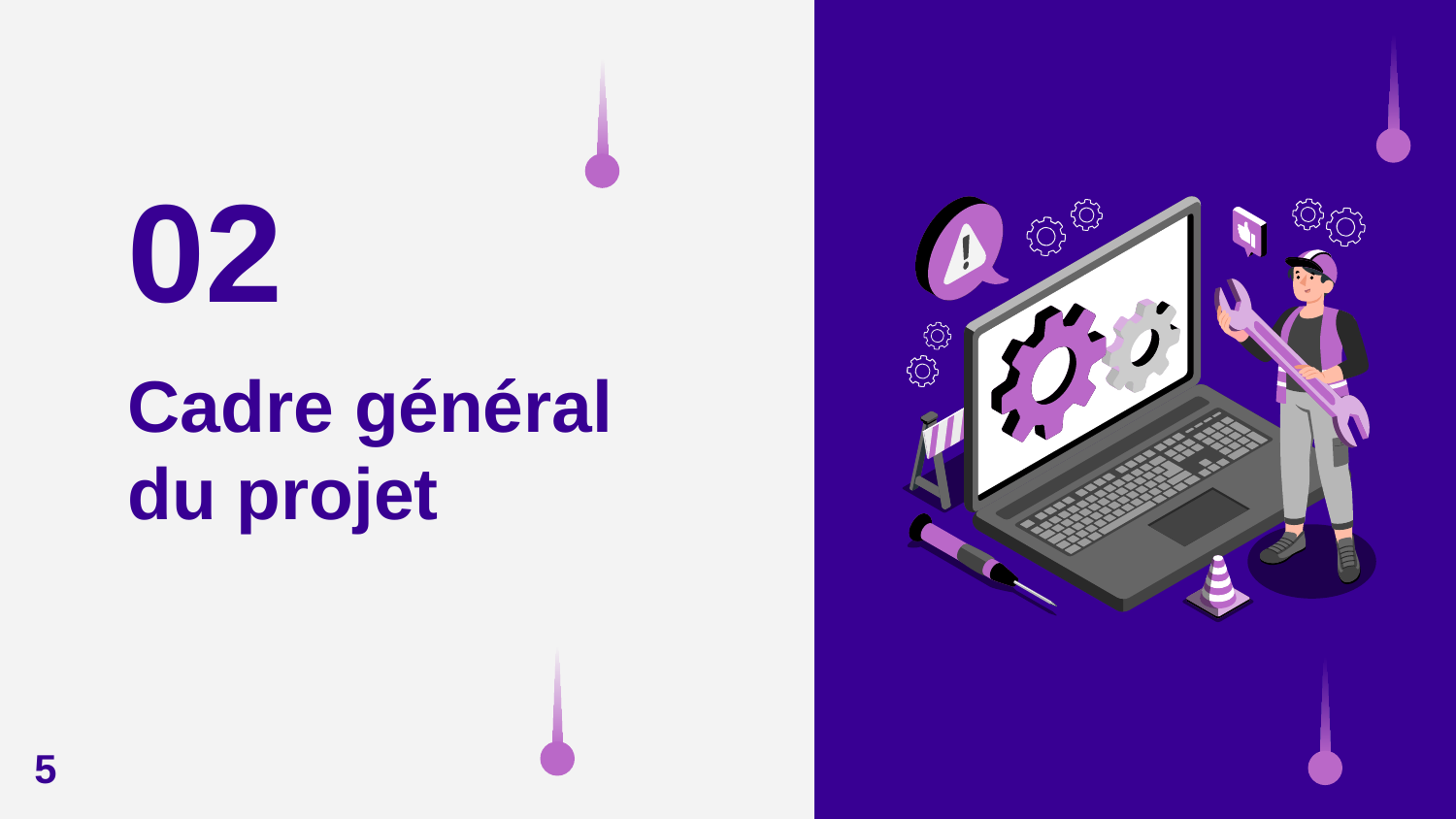

02

# Cadre général du projet

5